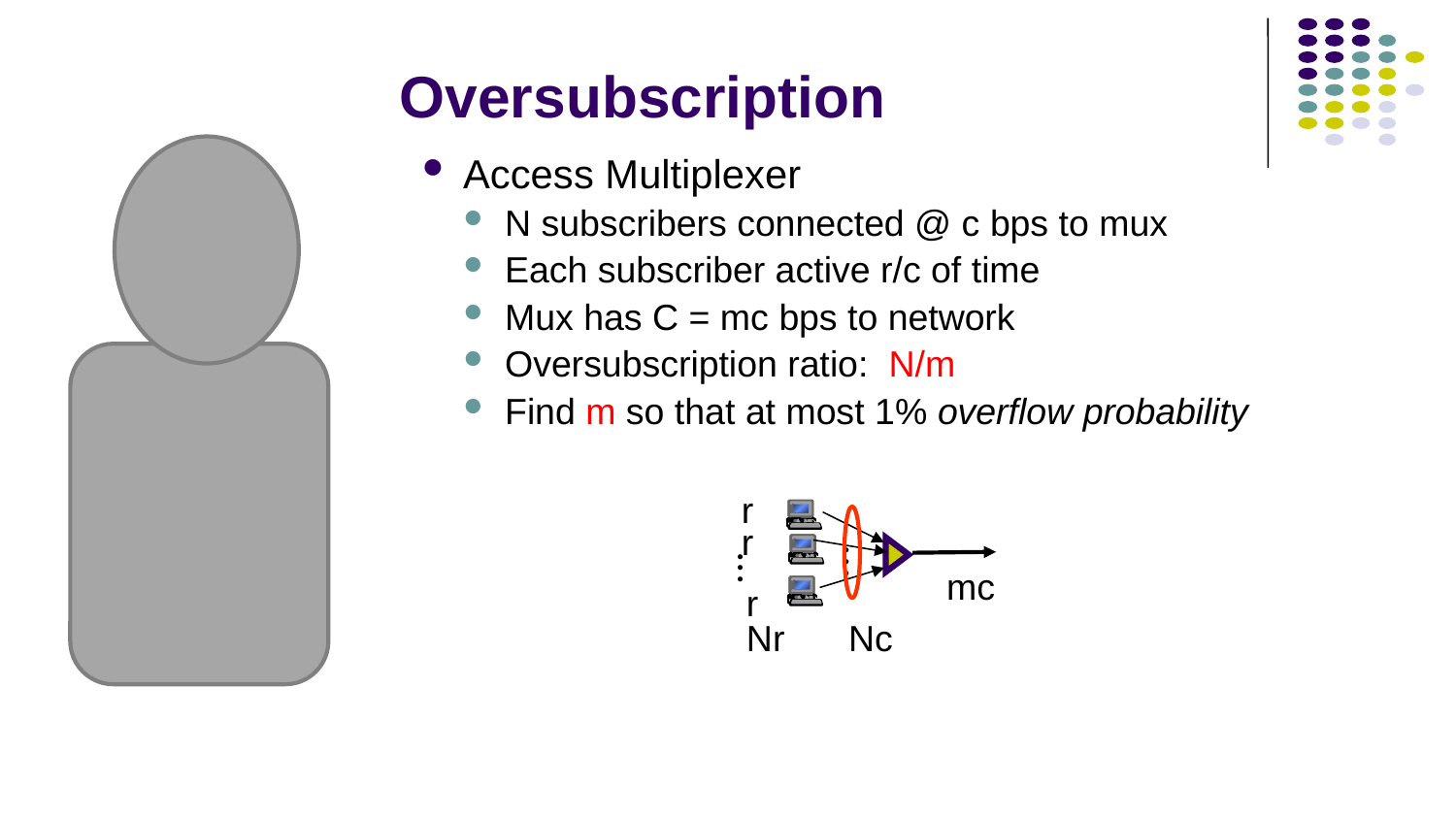

# Oversubscription

Access Multiplexer
N subscribers connected @ c bps to mux
Each subscriber active r/c of time
Mux has C = mc bps to network
Oversubscription ratio:  N/m
Find m so that at most 1% overflow probability
r

r

• • •

• • •

mc

r

Nc
Nr